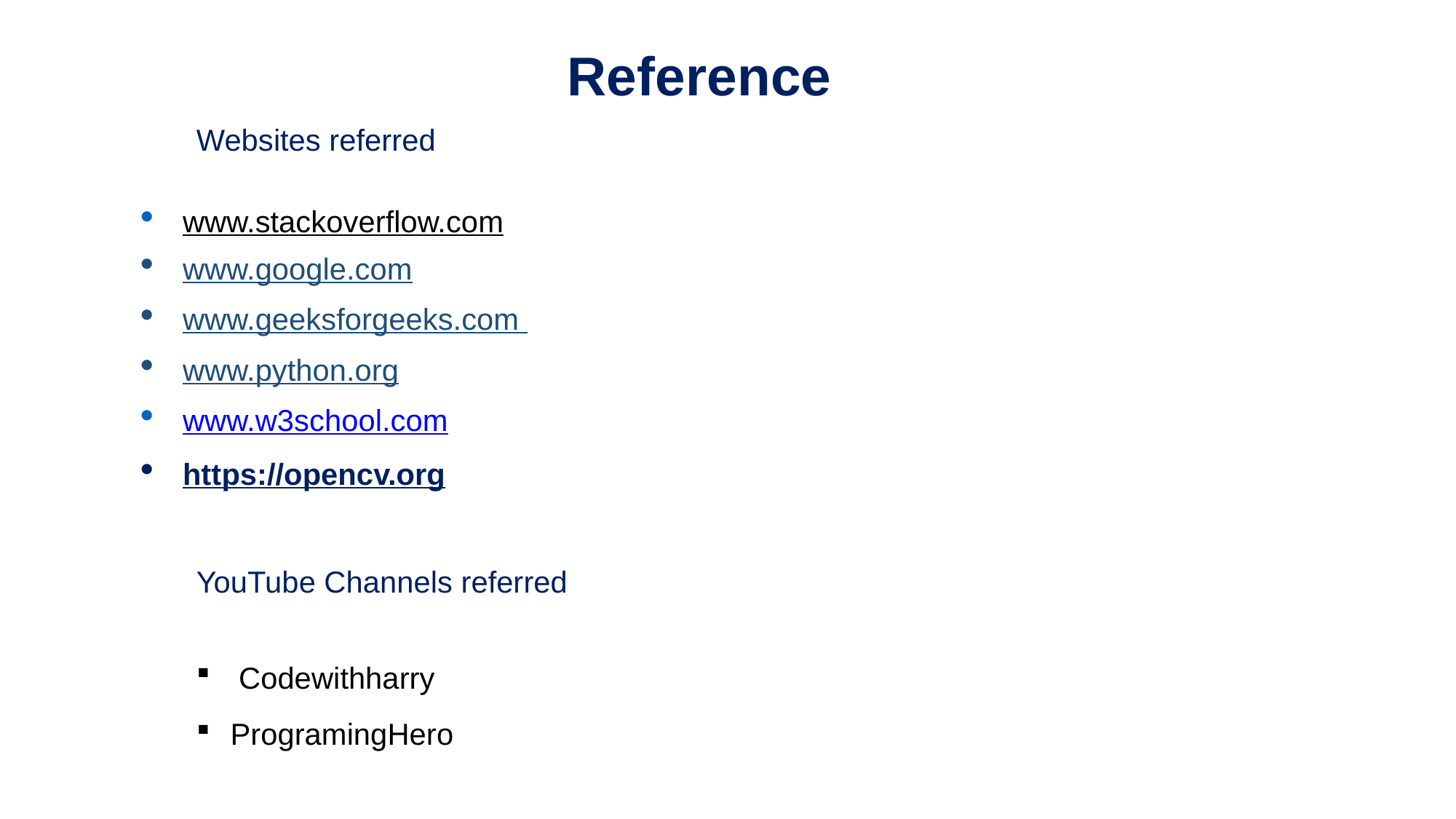

Reference
Websites referred

www.stackoverflow.com
www.google.com
www.geeksforgeeks.com
www.python.org
www.w3school.com
https://opencv.org

YouTube Channels referred

 Codewithharry
ProgramingHero